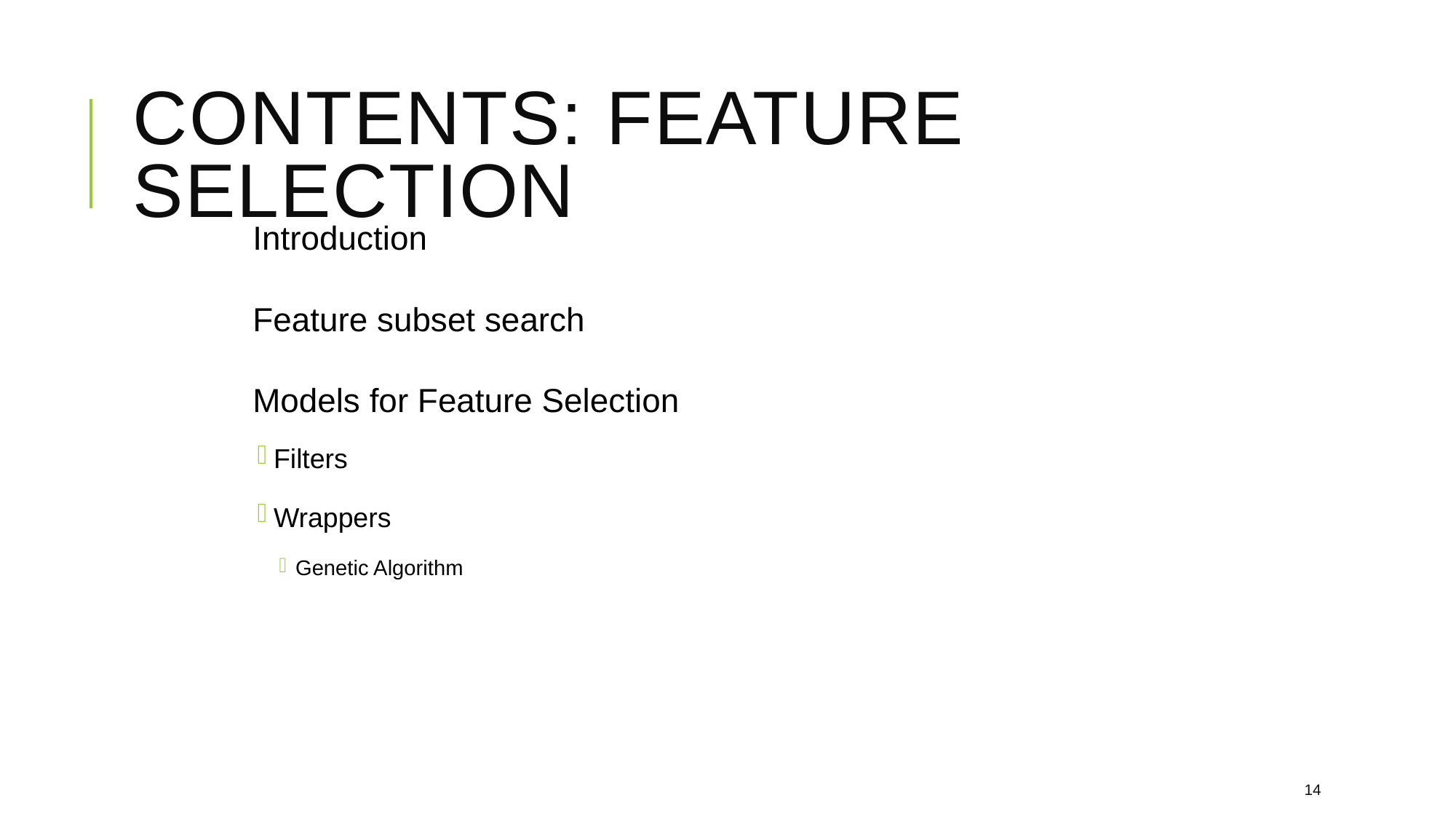

# Contents: Feature Selection
Introduction
Feature subset search
Models for Feature Selection
Filters
Wrappers
Genetic Algorithm

14